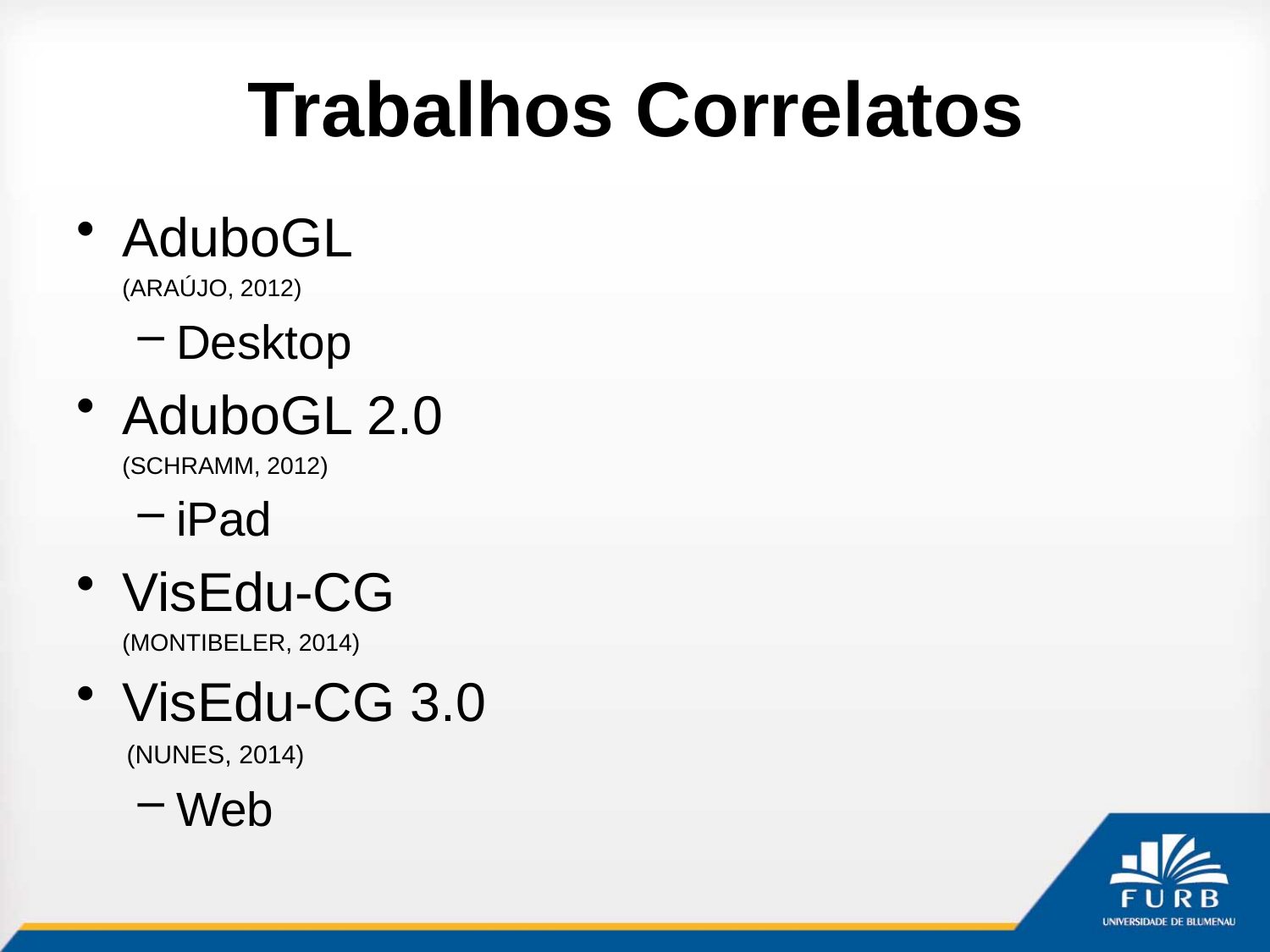

# Trabalhos Correlatos
AduboGL
       (ARAÚJO, 2012)
Desktop
AduboGL 2.0
       (SCHRAMM, 2012)
iPad
VisEdu-CG
       (MONTIBELER, 2014)
VisEdu-CG 3.0
       (NUNES, 2014)
Web